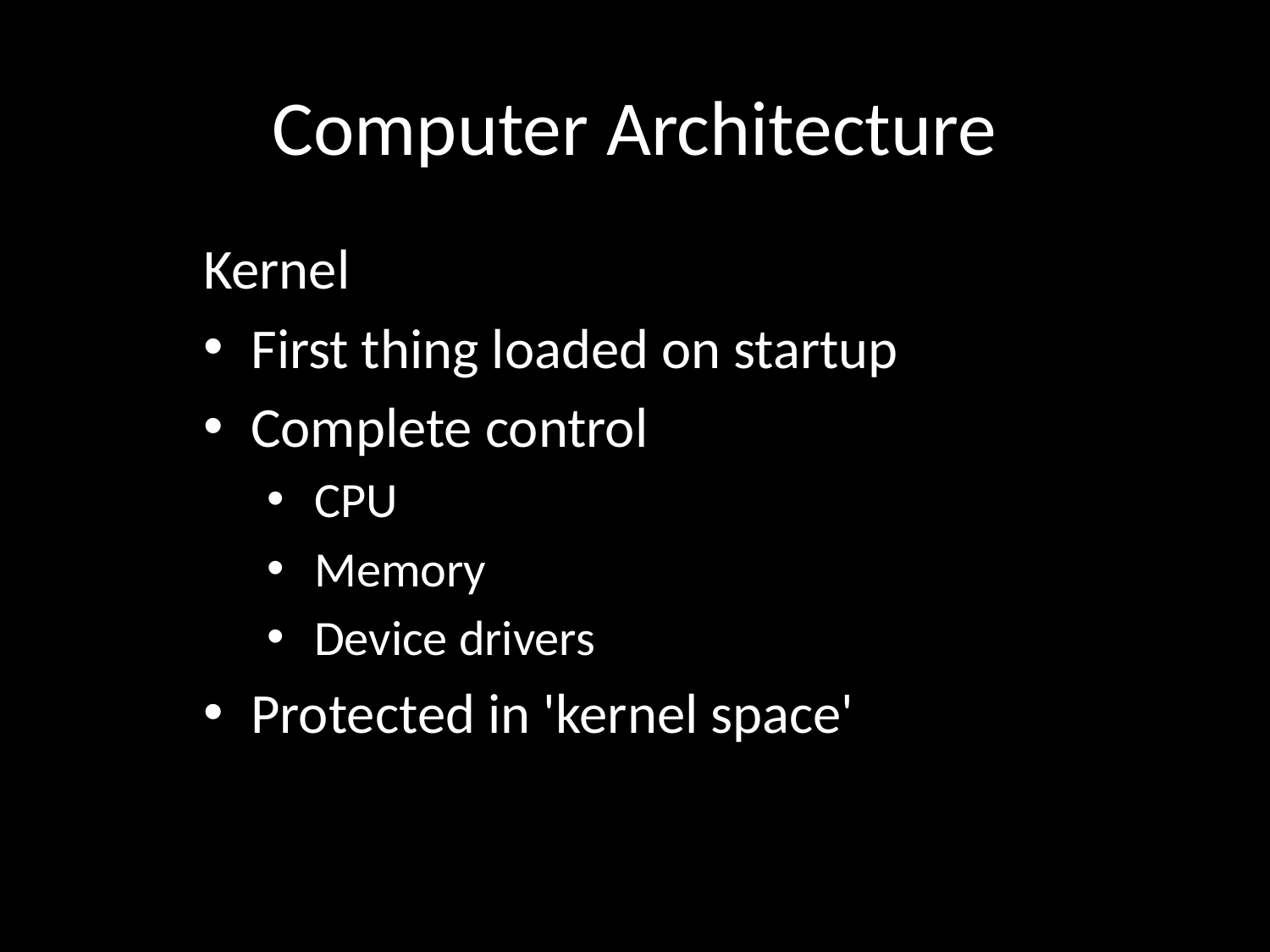

# Computer Architecture
Kernel
First thing loaded on startup
Complete control
CPU
Memory
Device drivers
Protected in 'kernel space'